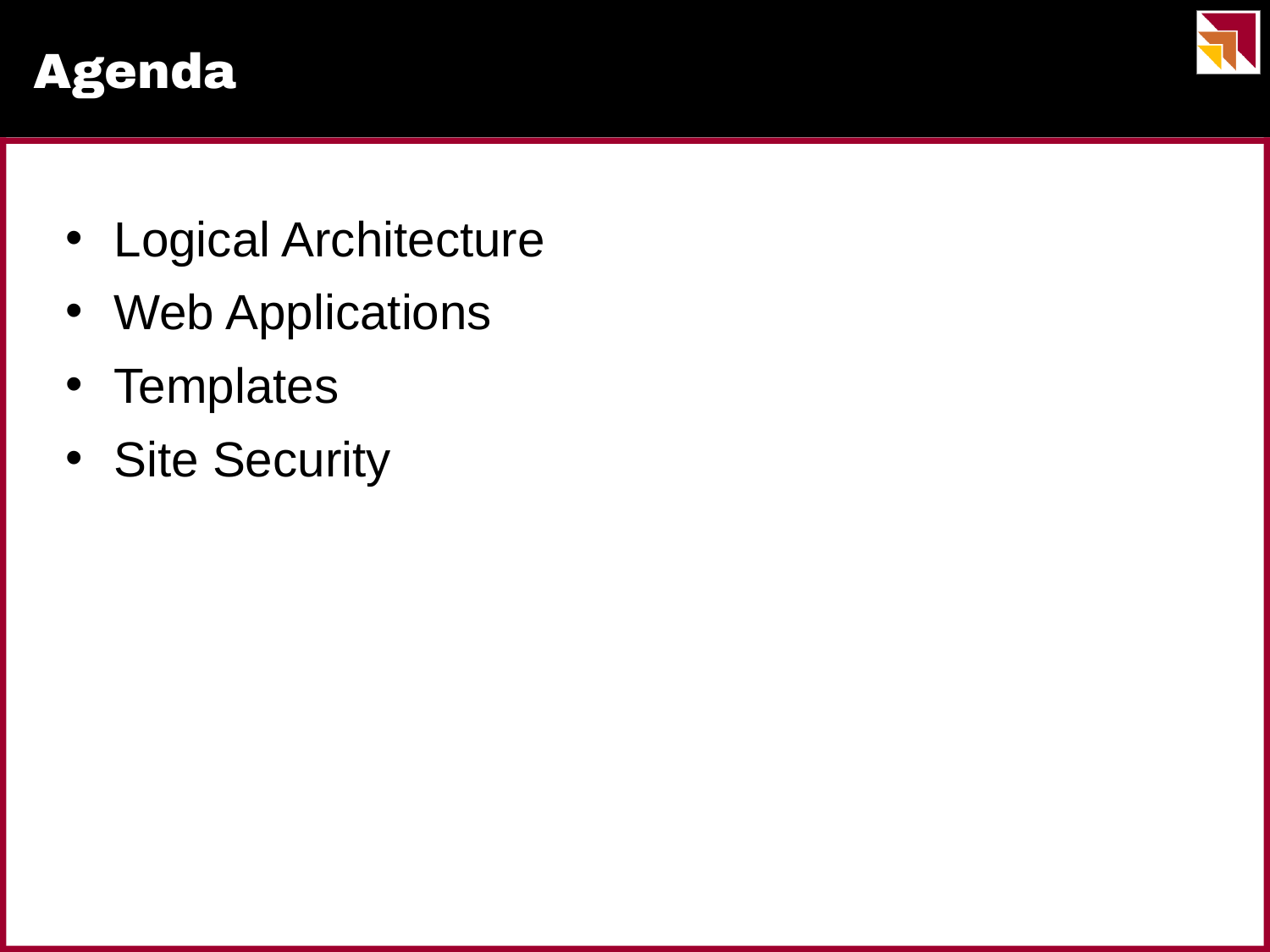

# Agenda
Logical Architecture
Web Applications
Templates
Site Security